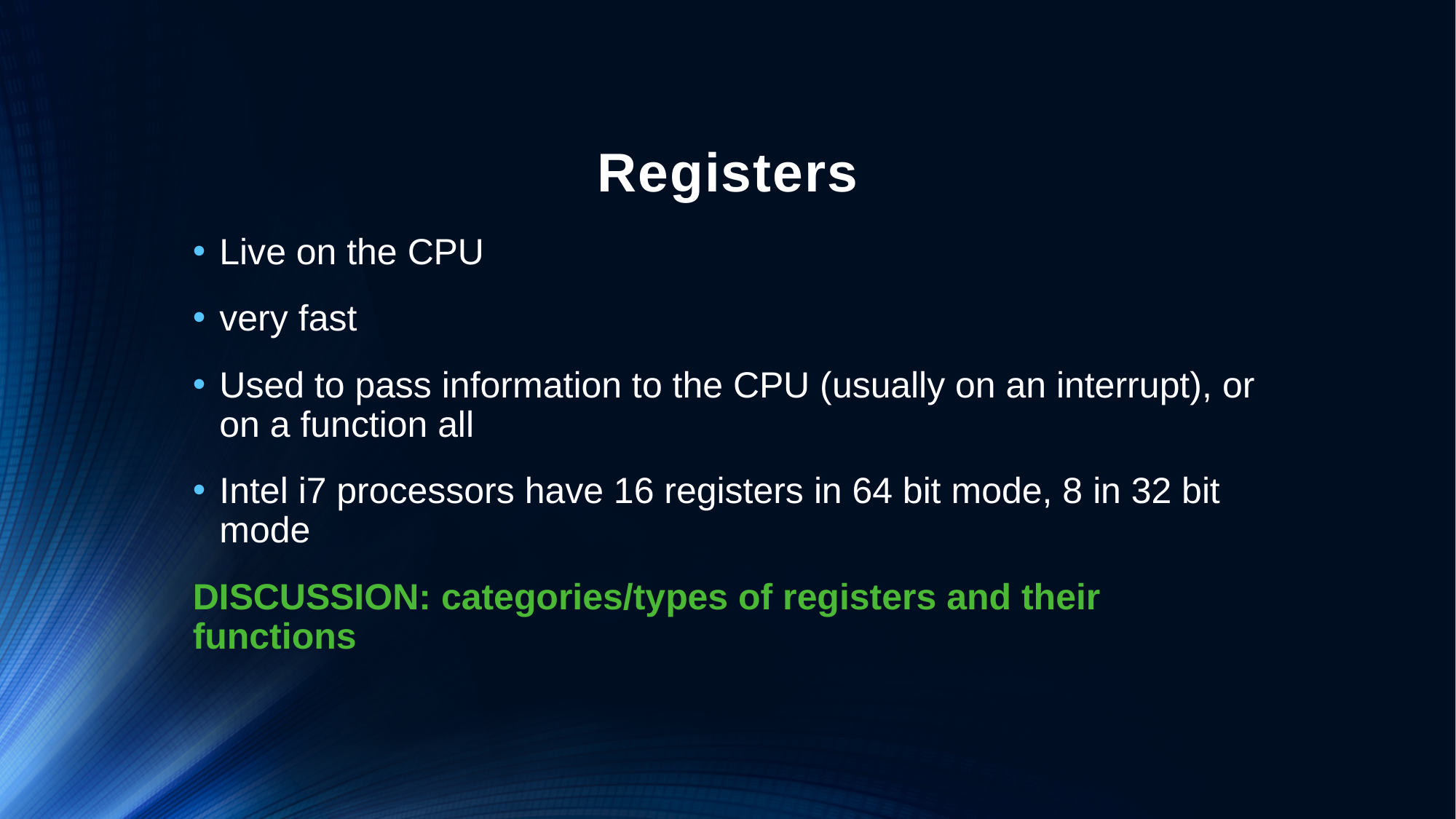

# Registers
Live on the CPU
very fast
Used to pass information to the CPU (usually on an interrupt), or on a function all
Intel i7 processors have 16 registers in 64 bit mode, 8 in 32 bit mode
DISCUSSION: categories/types of registers and their functions